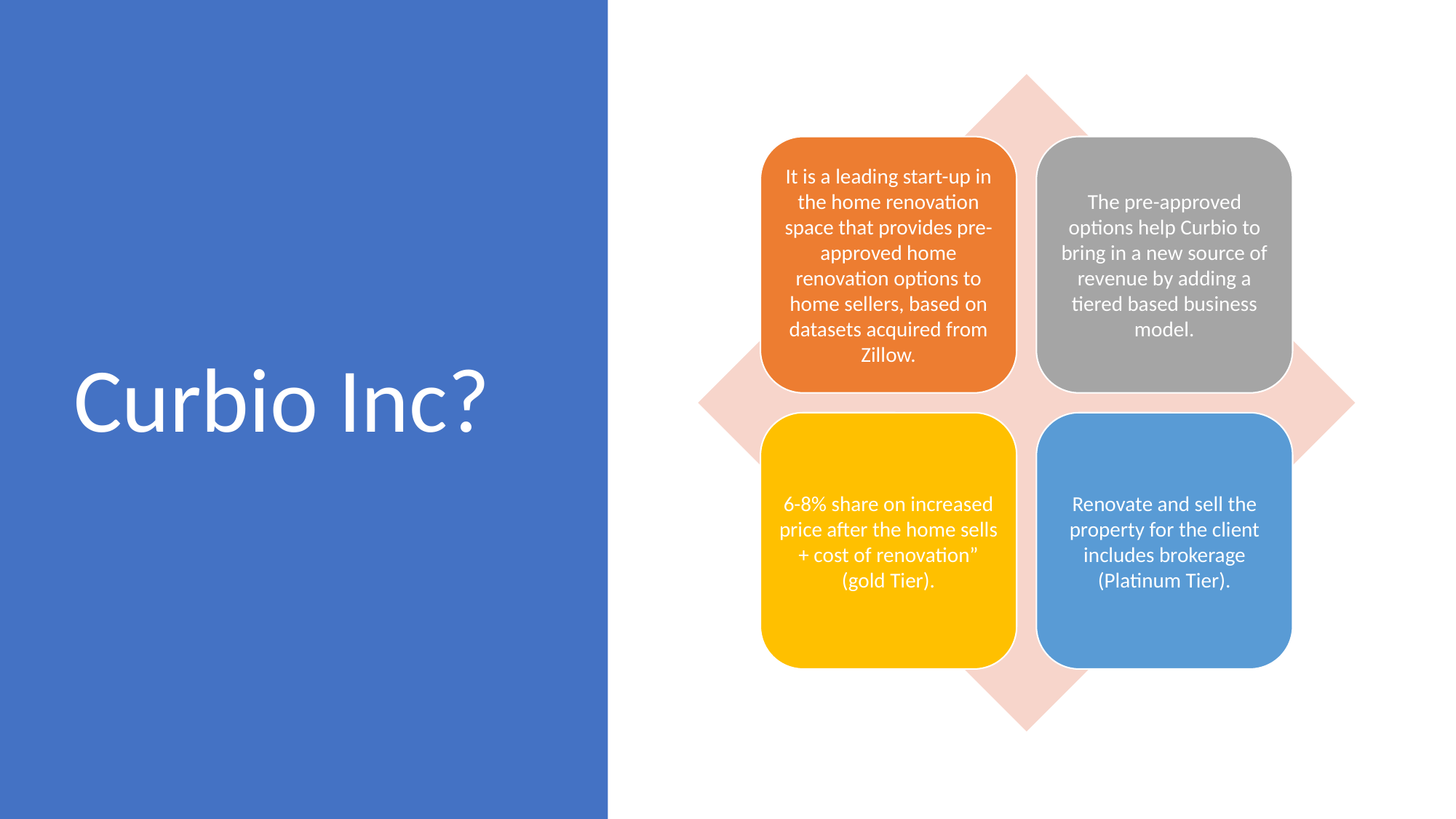

# Curbio Inc?

It is a leading start-up in the home renovation space that provides pre-approved home renovation options to home sellers, based on datasets acquired from Zillow.
The pre-approved options help Curbio to bring in a new source of revenue by adding a tiered based business model.

6-8% share on increased price after the home sells + cost of renovation” (gold Tier).
Renovate and sell the property for the client includes brokerage (Platinum Tier).